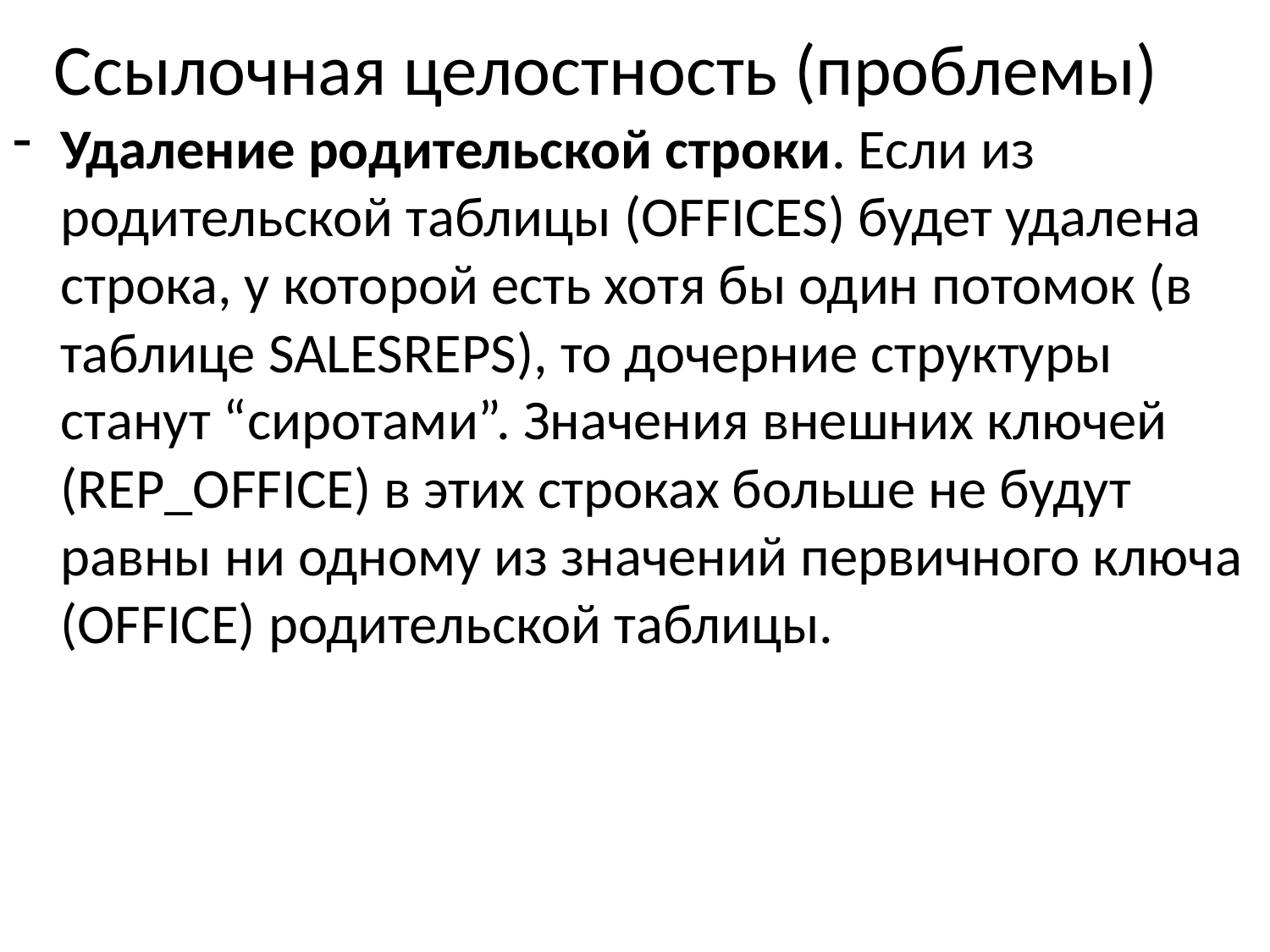

# Ссылочная целостность (проблемы)
Удаление родительской строки. Если из родительской таблицы (OFFICES) будет удалена строка, у которой есть хотя бы один потомок (в таблице SALESREPS), то дочерние структуры станут “сиротами”. Значения внешних ключей (REP_OFFICE) в этих строках больше не будут равны ни одному из значений первичного ключа (OFFICE) родительской таблицы.